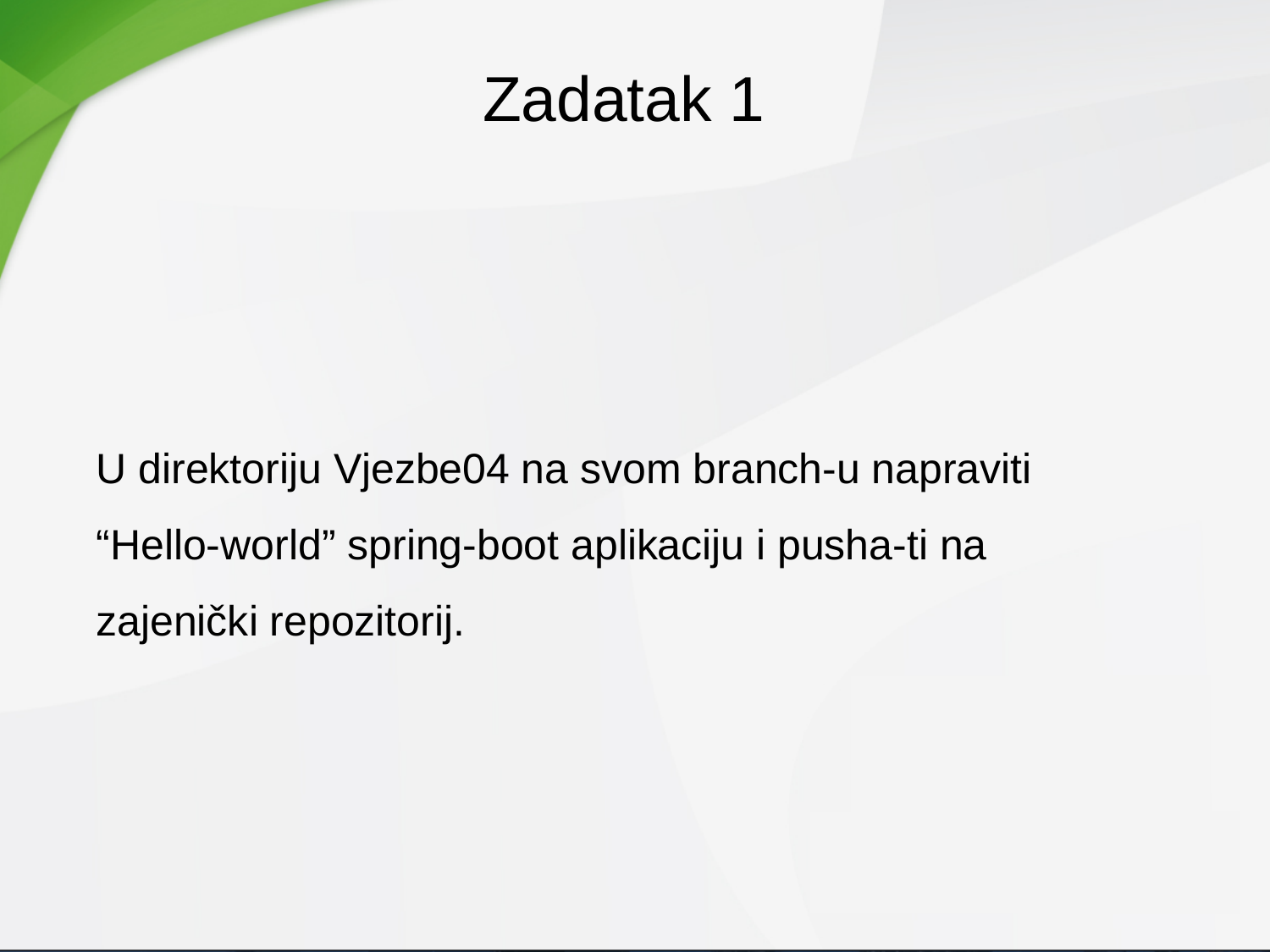

Zadatak 1
U direktoriju Vjezbe04 na svom branch-u napraviti “Hello-world” spring-boot aplikaciju i pusha-ti na zajenički repozitorij.